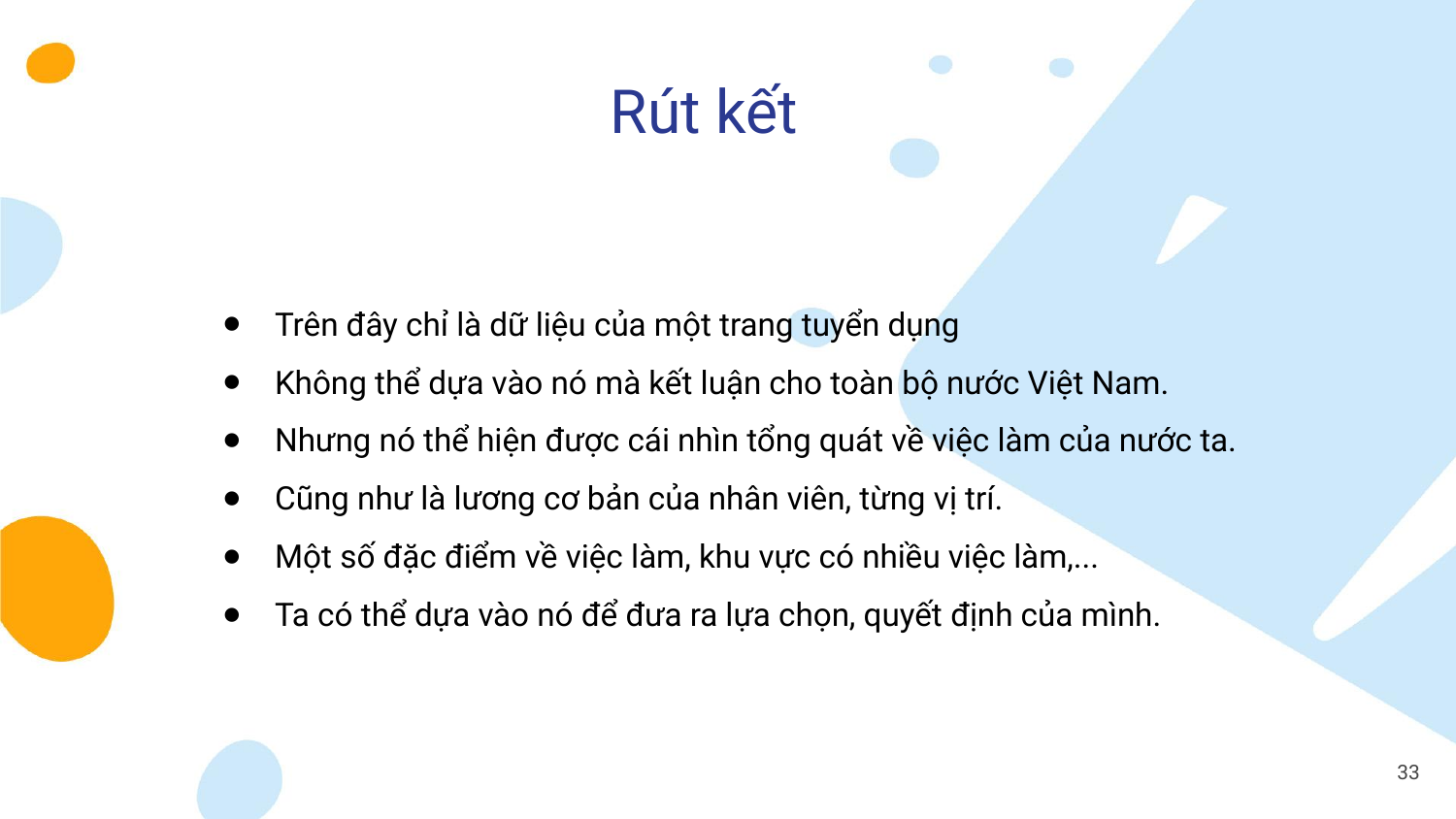

Rút kết

Trên đây chỉ là dữ liệu của một trang tuyển dụng
Không thể dựa vào nó mà kết luận cho toàn bộ nước Việt Nam.
Nhưng nó thể hiện được cái nhìn tổng quát về việc làm của nước ta.
Cũng như là lương cơ bản của nhân viên, từng vị trí.
Một số đặc điểm về việc làm, khu vực có nhiều việc làm,...
Ta có thể dựa vào nó để đưa ra lựa chọn, quyết định của mình.
33